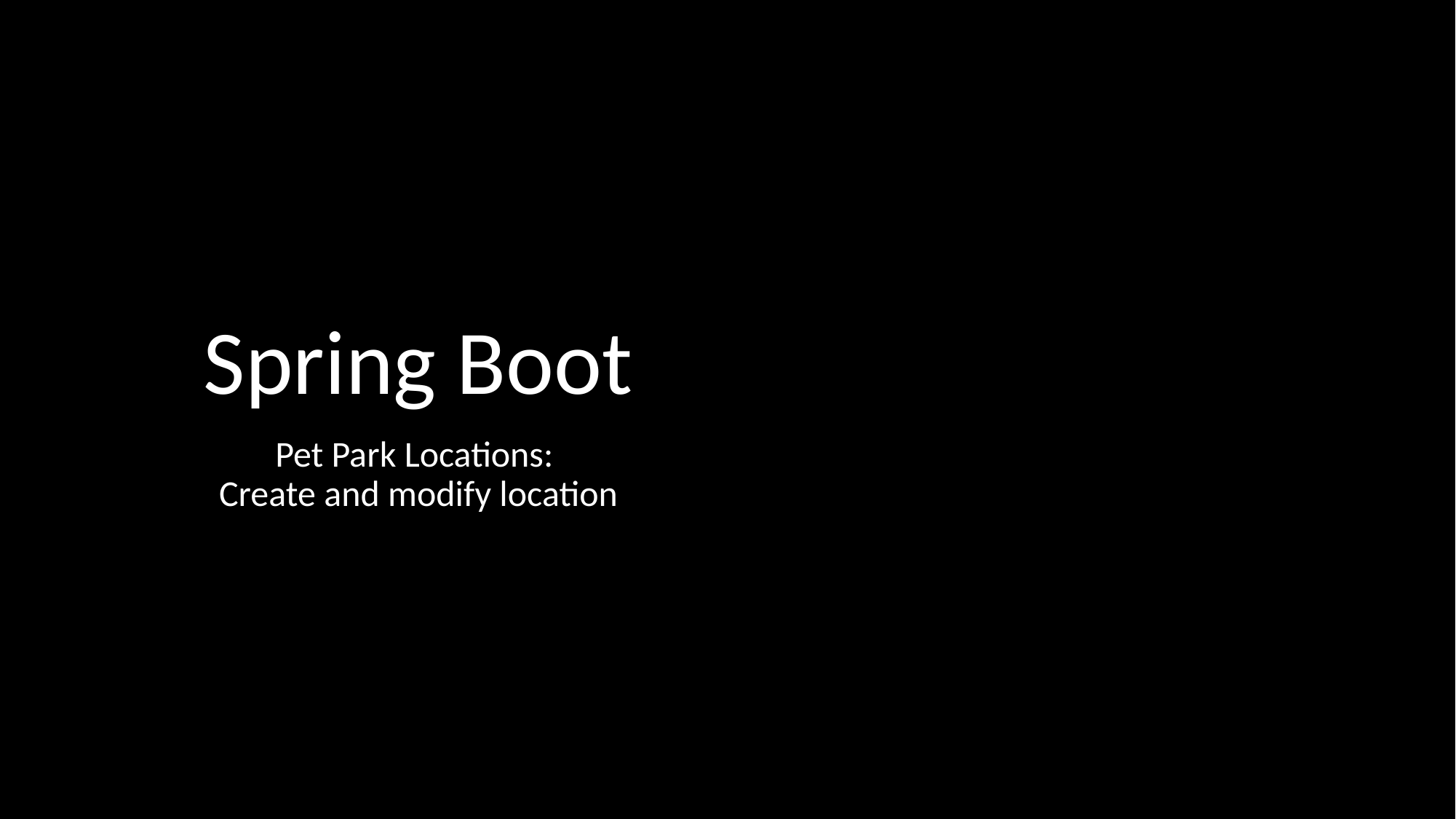

# Spring Boot
Pet Park Locations:
Create and modify location